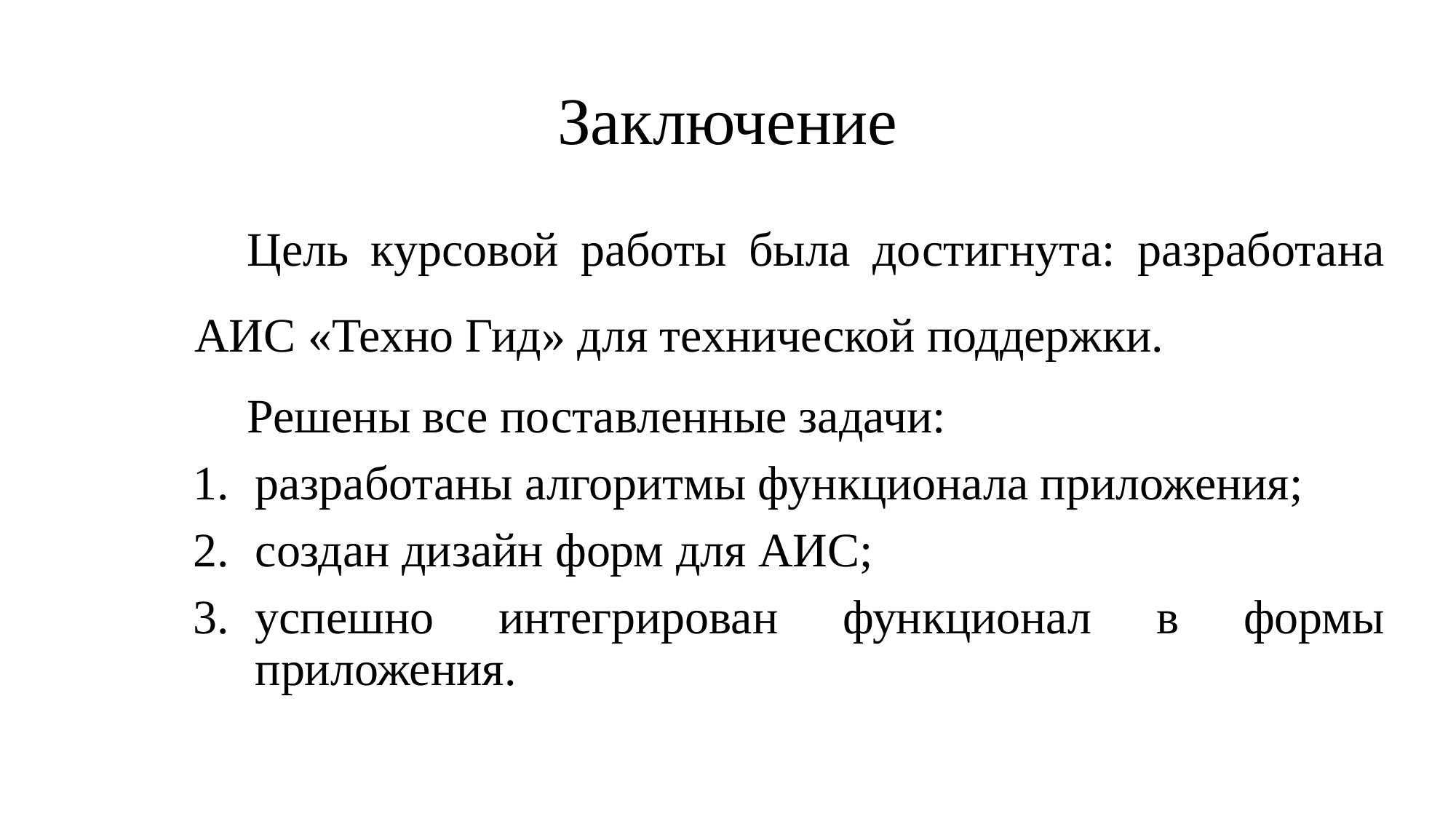

# Заключение
Цель курсовой работы была достигнута: разработана АИС «Техно Гид» для технической поддержки.
Решены все поставленные задачи:
разработаны алгоритмы функционала приложения;
создан дизайн форм для АИС;
успешно интегрирован функционал в формы приложения.